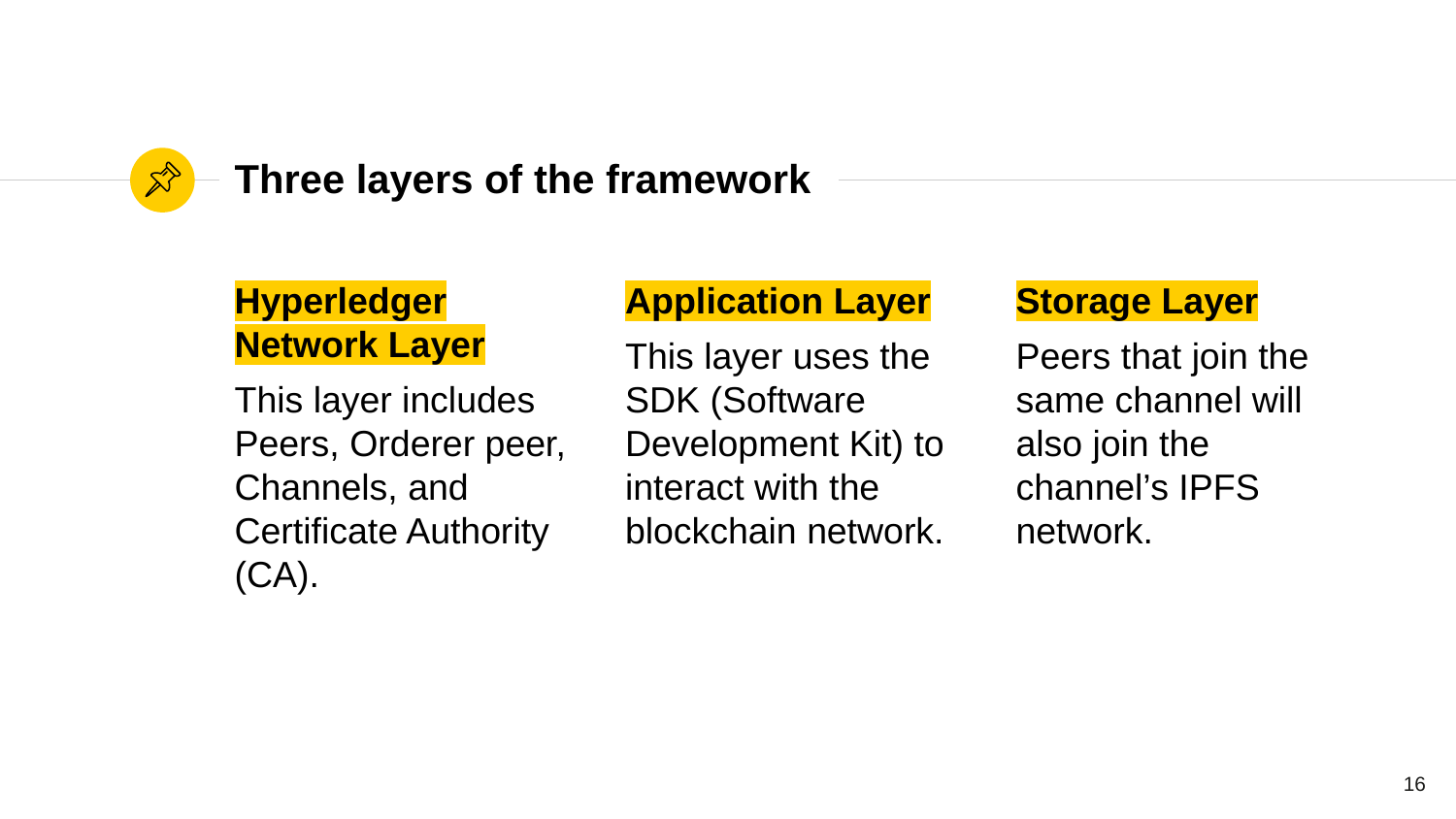

# Three layers of the framework

Hyperledger Network Layer
This layer includes Peers, Orderer peer, Channels, and Certificate Authority (CA).
Application Layer
This layer uses the SDK (Software Development Kit) to interact with the blockchain network.
Storage Layer
Peers that join the same channel will also join the channel’s IPFS network.

16